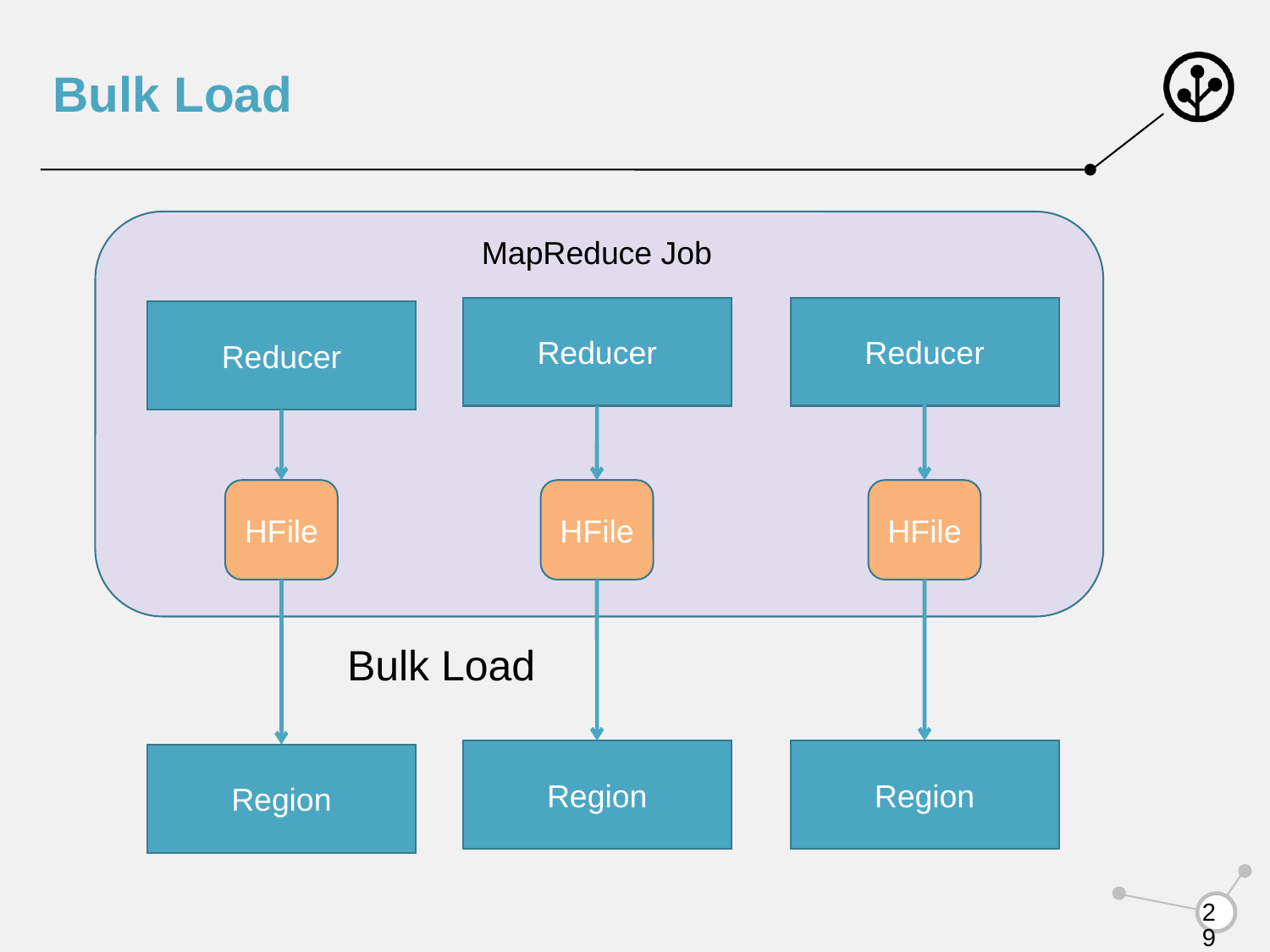

# Bulk Load

MapReduce Job
Reducer
Reducer
Reducer
HFile
HFile
HFile
Bulk Load
Region
Region
Region
29